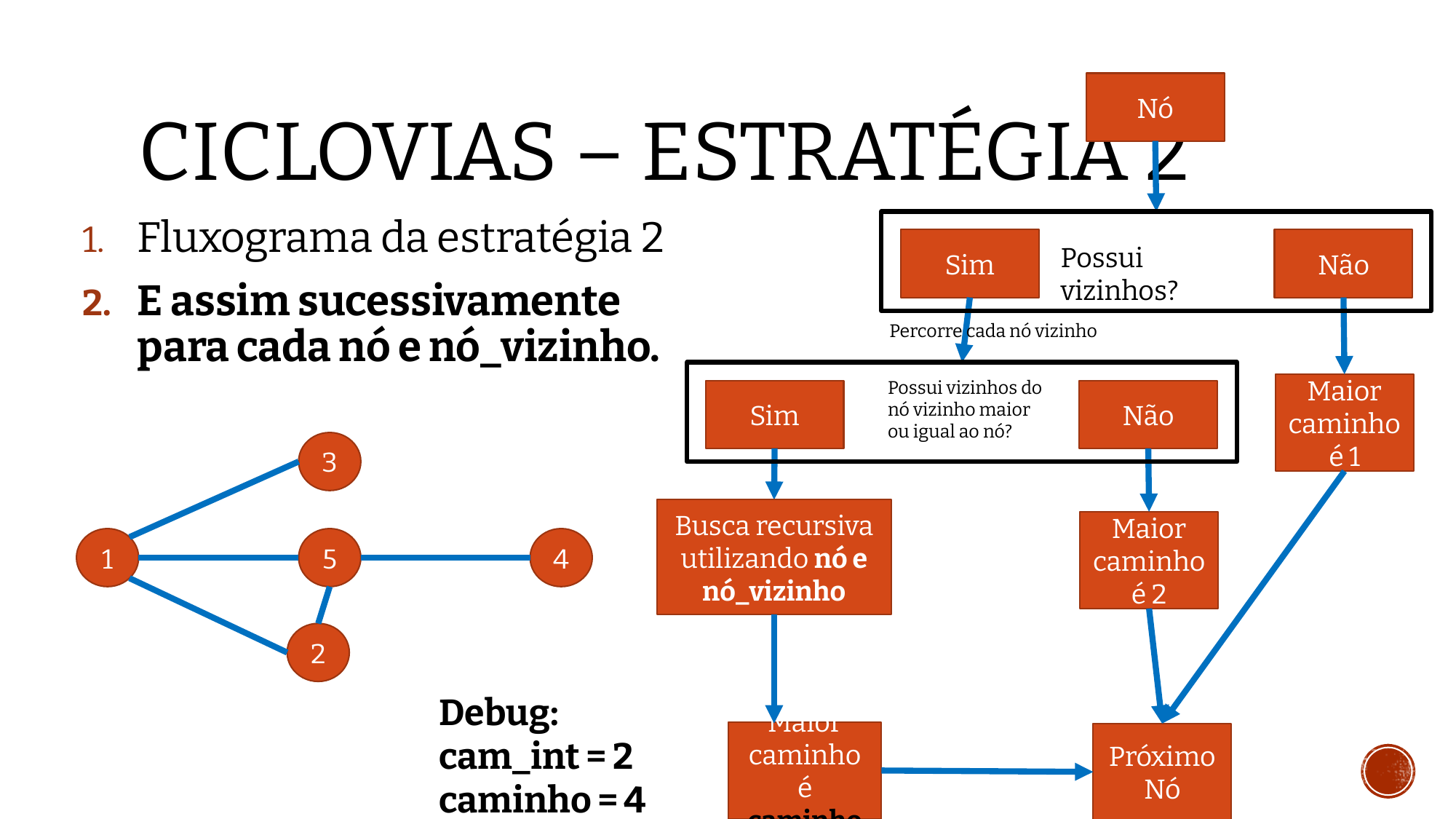

# Ciclovias – Estratégia 2
Nó

Fluxograma da estratégia 2
E assim sucessivamente para cada nó e nó_vizinho.

Não
Sim
Possui vizinhos?
Percorre cada nó vizinho

Possui vizinhos do nó vizinho maior ou igual ao nó?
Maior caminho é 1
Não
Sim
3
5
4
1
2
Busca recursiva utilizando nó e nó_vizinho
Maior caminho é 2
Debug:
cam_int = 2
caminho = 4
Maior caminho é caminho
Próximo Nó